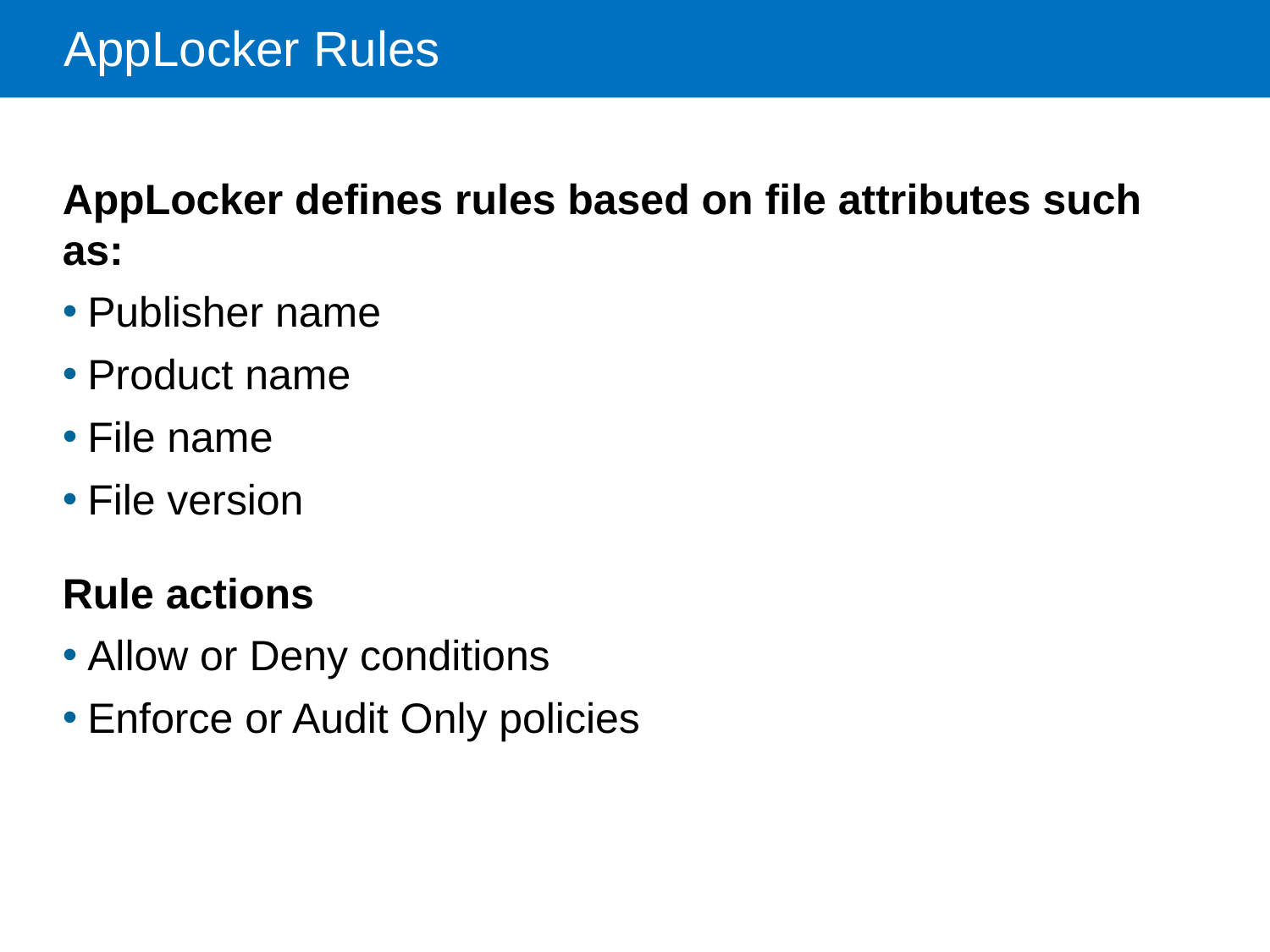

# AppLocker Rules
AppLocker defines rules based on file attributes such as:
Publisher name
Product name
File name
File version
Rule actions
Allow or Deny conditions
Enforce or Audit Only policies